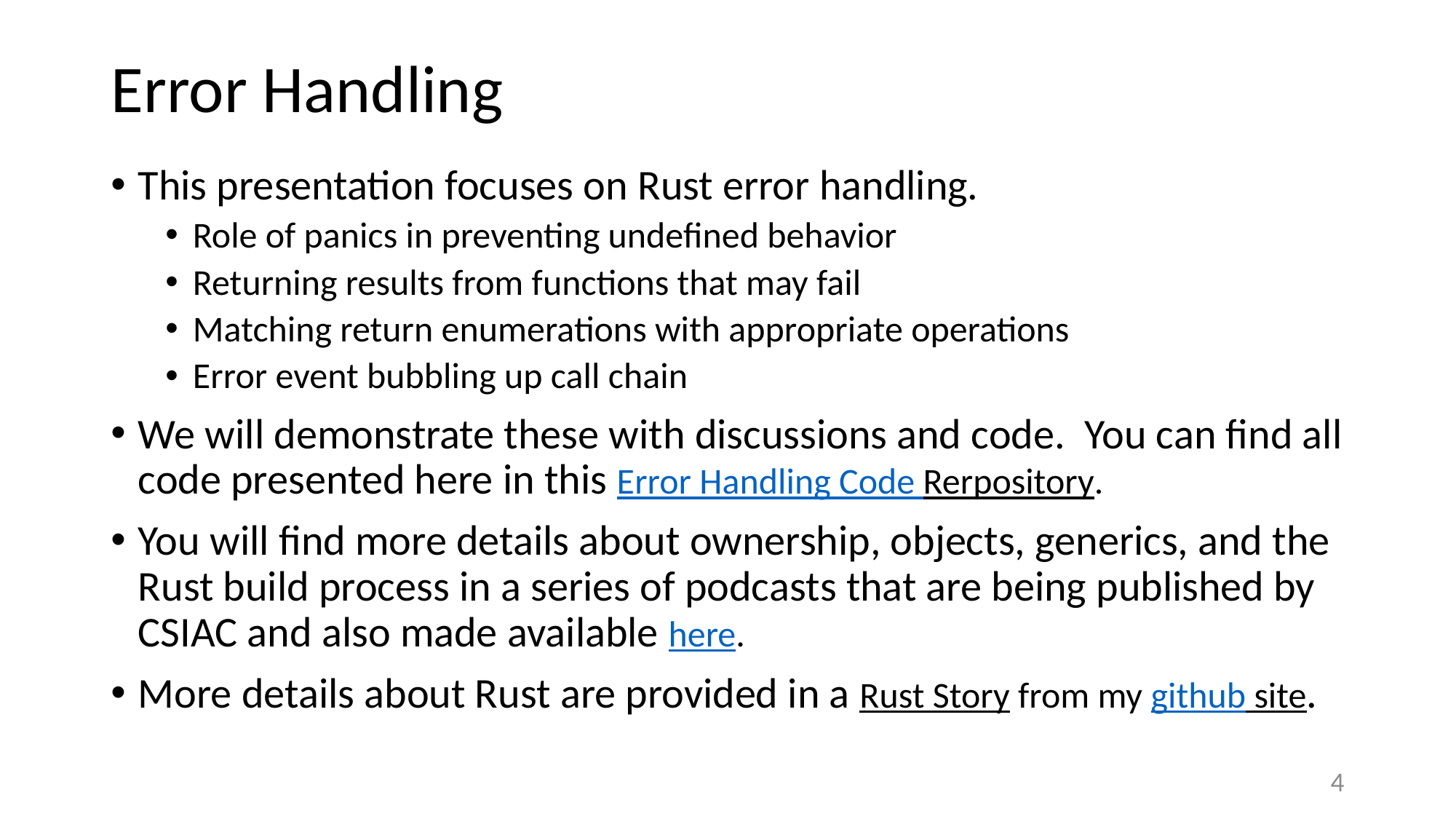

# Error Handling
This presentation focuses on Rust error handling.
Role of panics in preventing undefined behavior
Returning results from functions that may fail
Matching return enumerations with appropriate operations
Error event bubbling up call chain
We will demonstrate these with discussions and code.  You can find all code presented here in this Error Handling Code Rerpository.
You will find more details about ownership, objects, generics, and the Rust build process in a series of podcasts that are being published by CSIAC and also made available here.
More details about Rust are provided in a Rust Story from my github site.
4